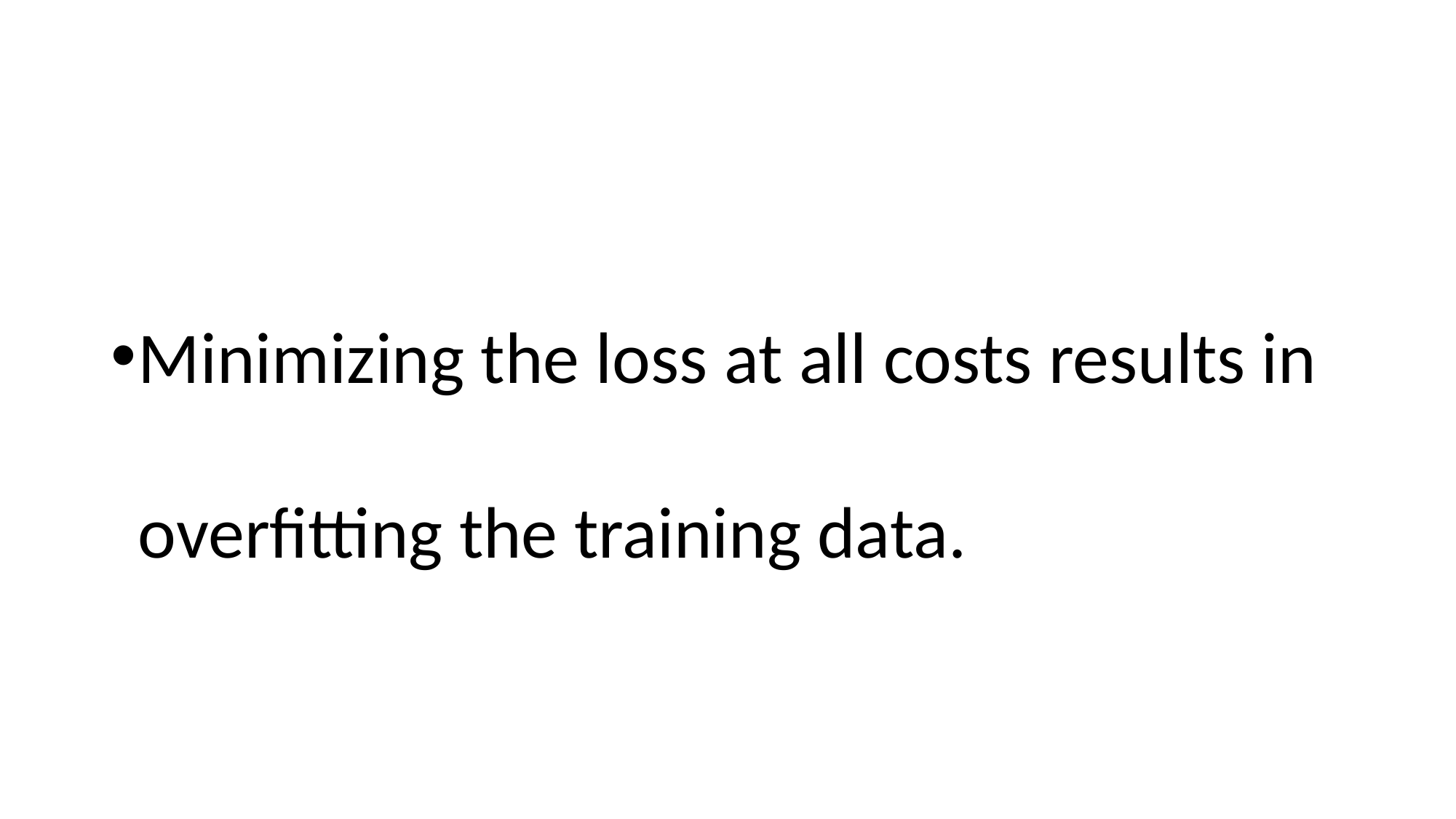

Minimizing the loss at all costs results in overfitting the training data.